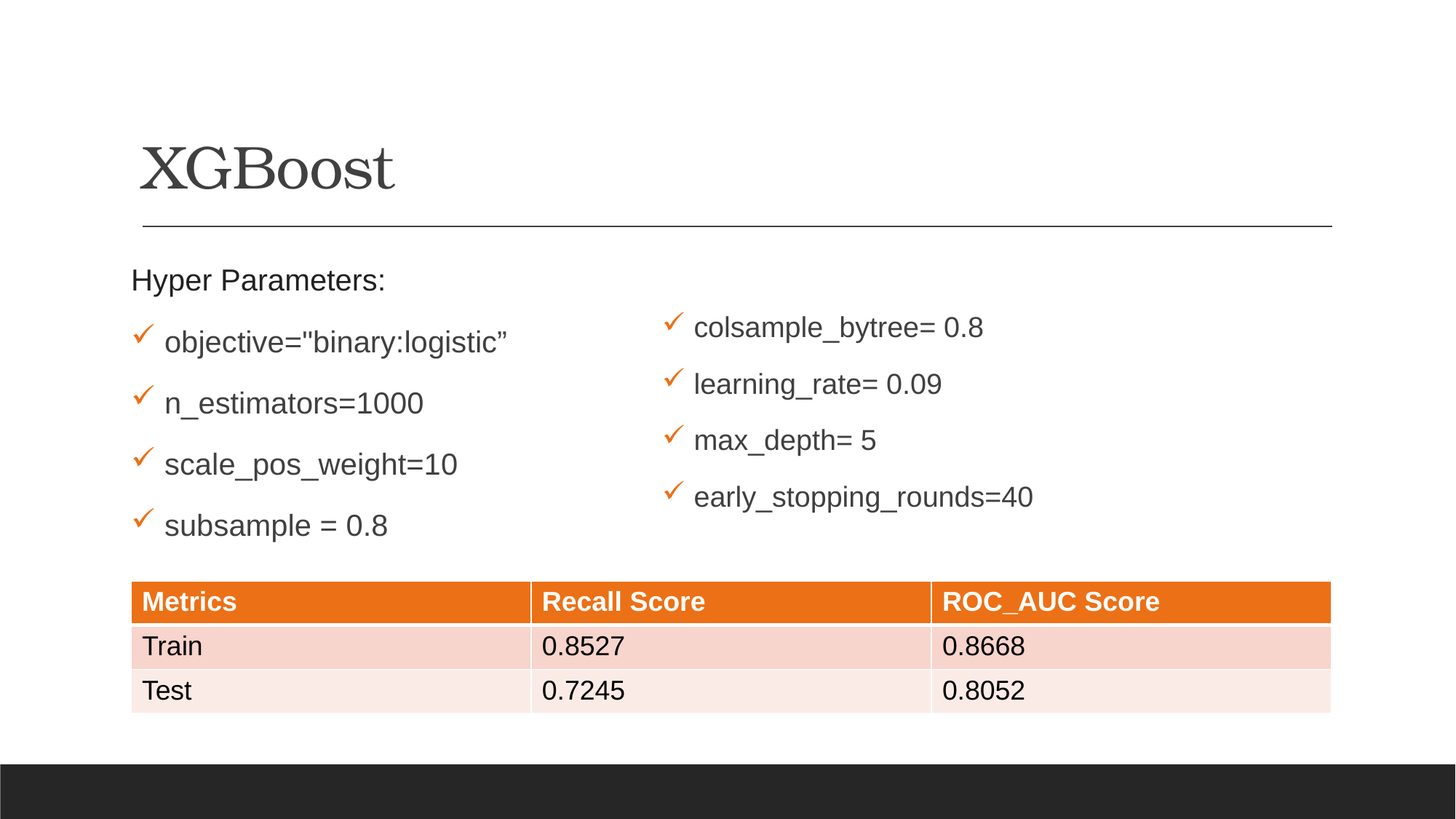

# XGBoost

 colsample_bytree= 0.8
 learning_rate= 0.09
 max_depth= 5
 early_stopping_rounds=40
Hyper Parameters:
 objective="binary:logistic”
 n_estimators=1000
 scale_pos_weight=10
 subsample = 0.8
| Metrics | Recall Score | ROC\_AUC Score |
| --- | --- | --- |
| Train | 0.8527 | 0.8668 |
| Test | 0.7245 | 0.8052 |